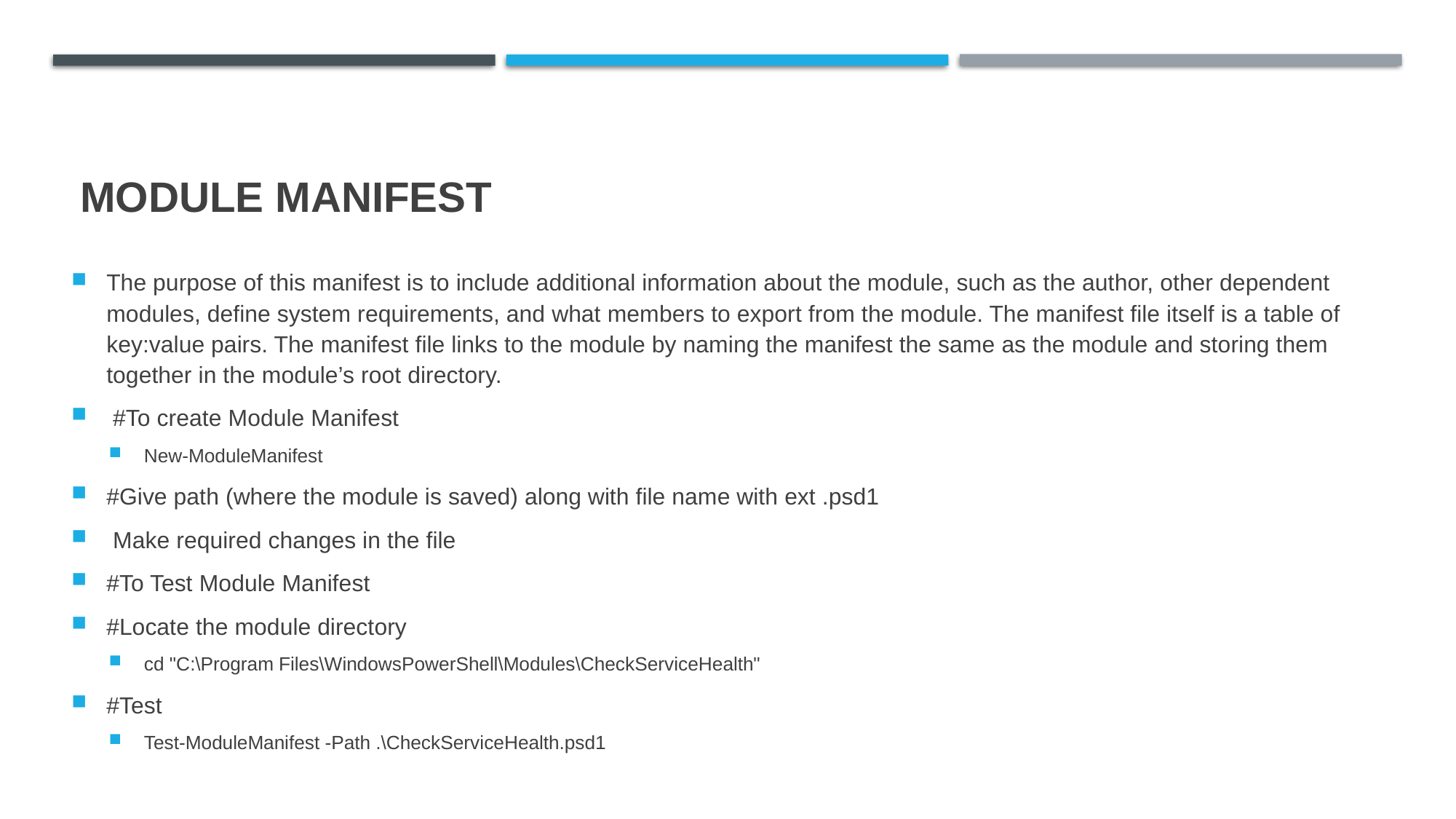

# Module Manifest
The purpose of this manifest is to include additional information about the module, such as the author, other dependent modules, define system requirements, and what members to export from the module. The manifest file itself is a table of key:value pairs. The manifest file links to the module by naming the manifest the same as the module and storing them together in the module’s root directory.
 #To create Module Manifest
New-ModuleManifest
#Give path (where the module is saved) along with file name with ext .psd1
 Make required changes in the file
#To Test Module Manifest
#Locate the module directory
cd "C:\Program Files\WindowsPowerShell\Modules\CheckServiceHealth"
#Test
Test-ModuleManifest -Path .\CheckServiceHealth.psd1